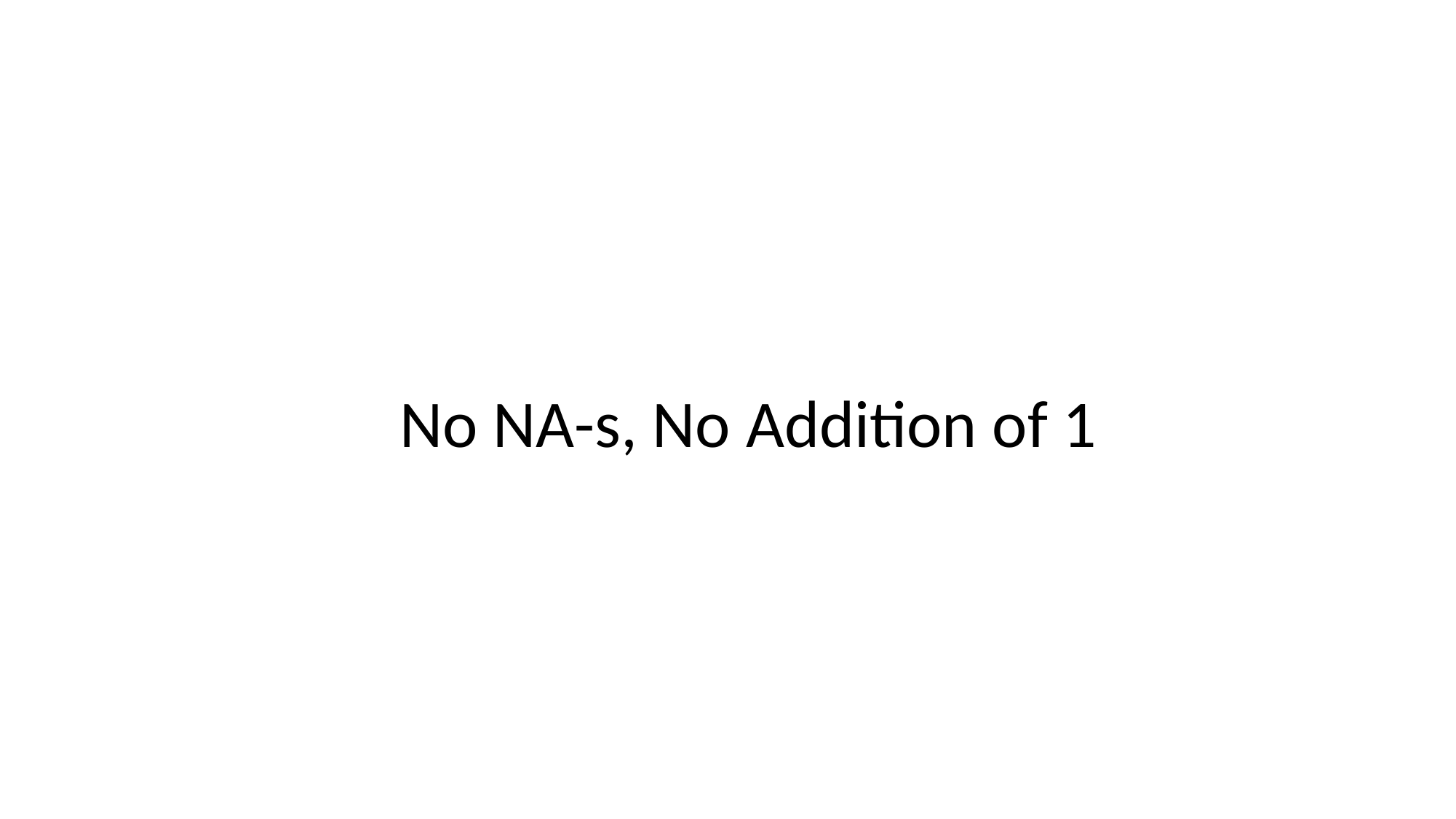

# No NA-s, No Addition of 1